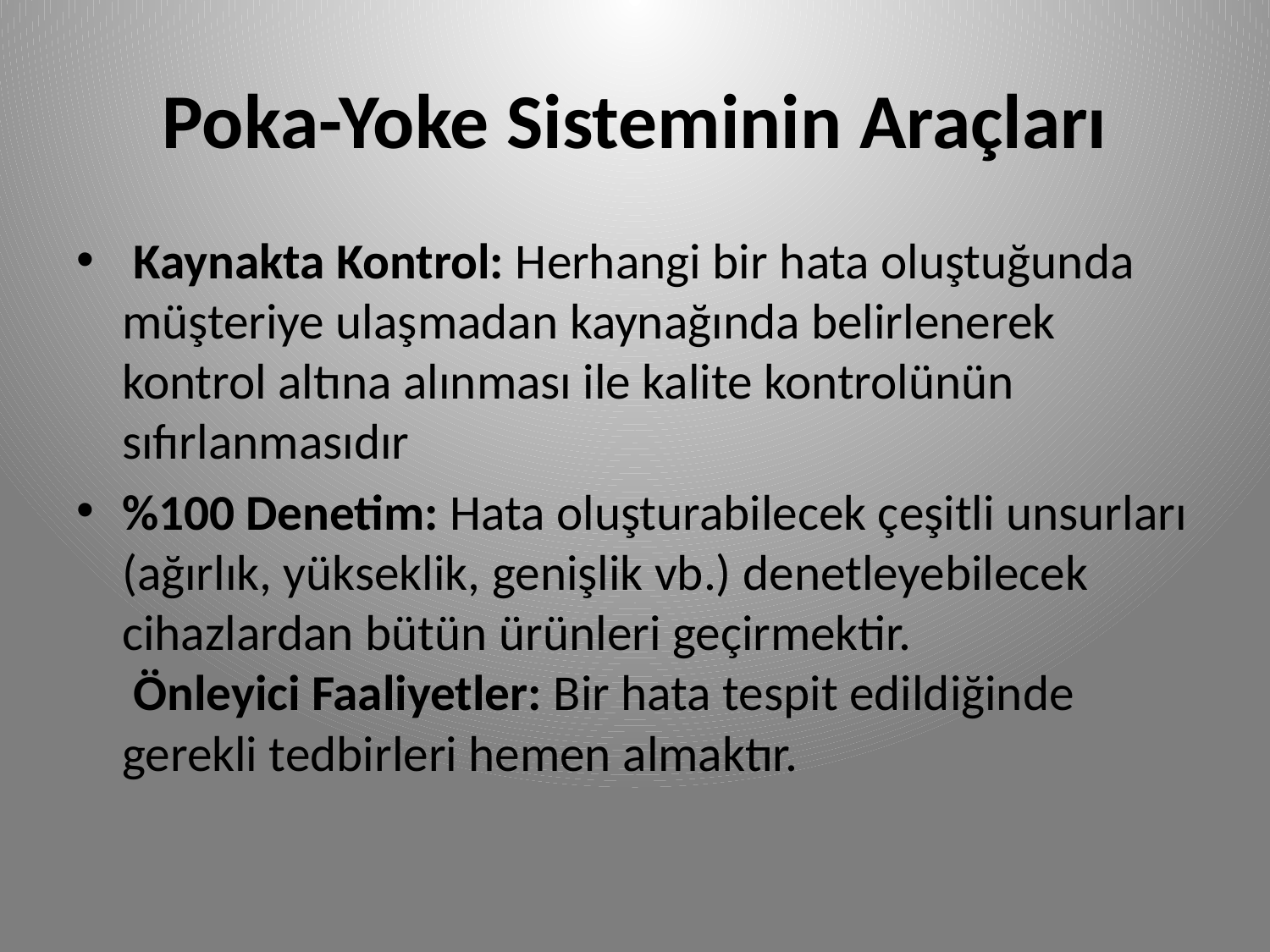

# Poka-Yoke Sisteminin Araçları
 Kaynakta Kontrol: Herhangi bir hata oluştuğunda müşteriye ulaşmadan kaynağında belirlenerek kontrol altına alınması ile kalite kontrolünün sıfırlanmasıdır
%100 Denetim: Hata oluşturabilecek çeşitli unsurları (ağırlık, yükseklik, genişlik vb.) denetleyebilecek cihazlardan bütün ürünleri geçirmektir.
 Önleyici Faaliyetler: Bir hata tespit edildiğinde gerekli tedbirleri hemen almaktır.